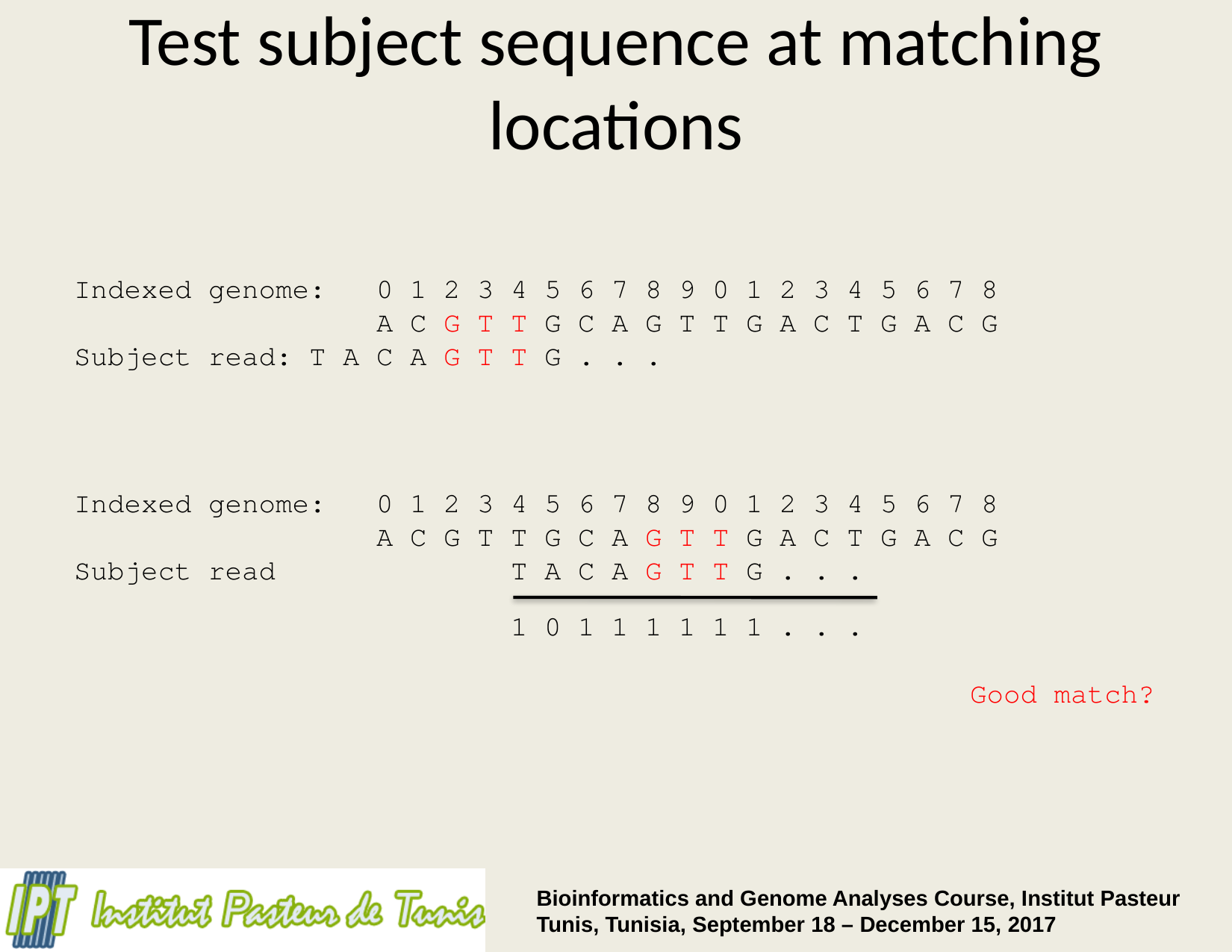

# Test subject sequence at matching locations

Indexed genome:   0 1 2 3 4 5 6 7 8 9 0 1 2 3 4 5 6 7 8
                  A C G T T G C A G T T G A C T G A C G
Subject read: T A C A G T T G . . .

Indexed genome:   0 1 2 3 4 5 6 7 8 9 0 1 2 3 4 5 6 7 8
                  A C G T T G C A G T T G A C T G A C G
Subject read              T A C A G T T G . . .

                          1 0 1 1 1 1 1 1 . . .

								Good match?